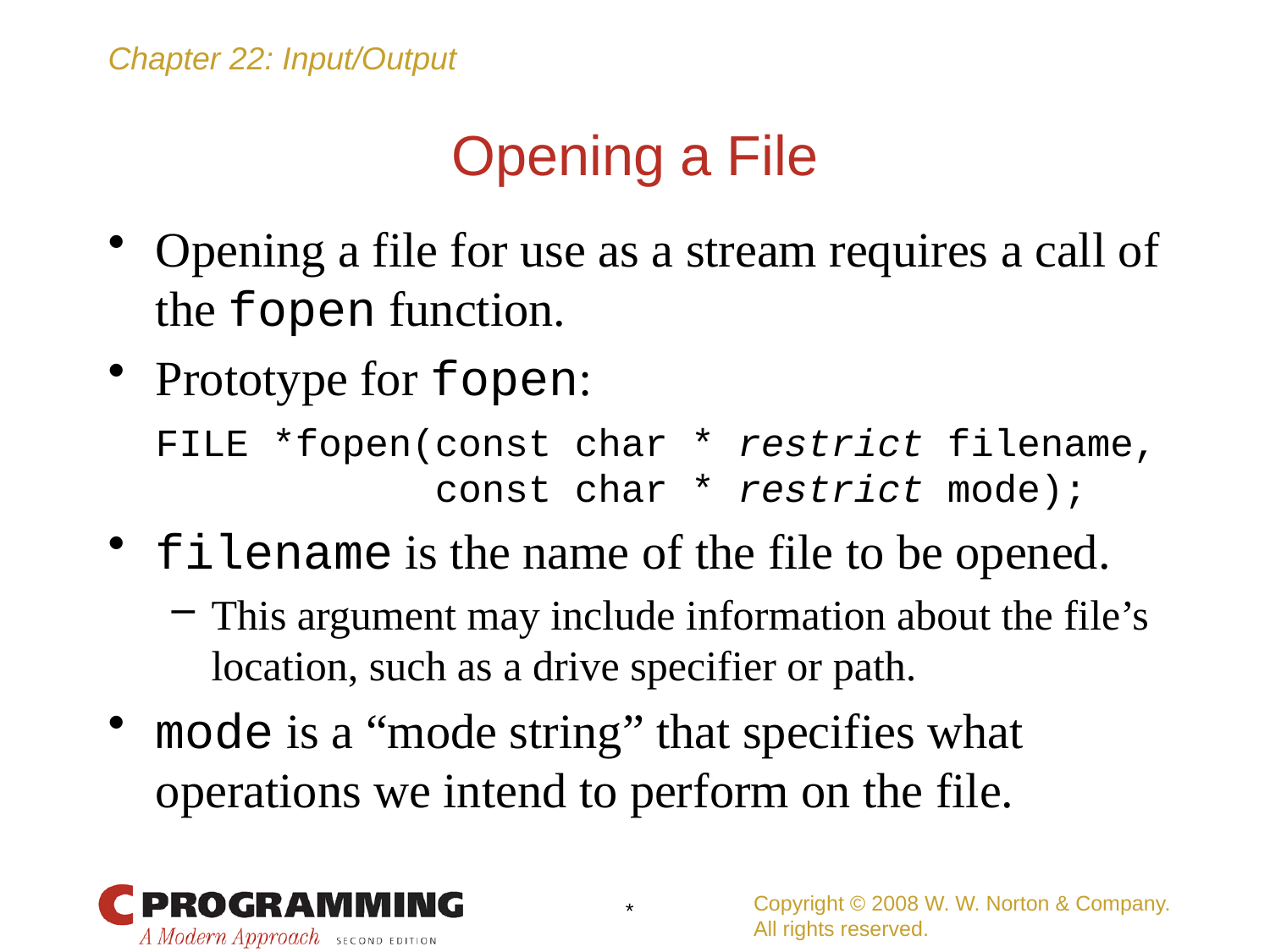

# Opening a File
Opening a file for use as a stream requires a call of the fopen function.
Prototype for fopen:
	FILE *fopen(const char * restrict filename,
	            const char * restrict mode);
filename is the name of the file to be opened.
This argument may include information about the file’s location, such as a drive specifier or path.
mode is a “mode string” that specifies what operations we intend to perform on the file.
Copyright © 2008 W. W. Norton & Company.
All rights reserved.
*